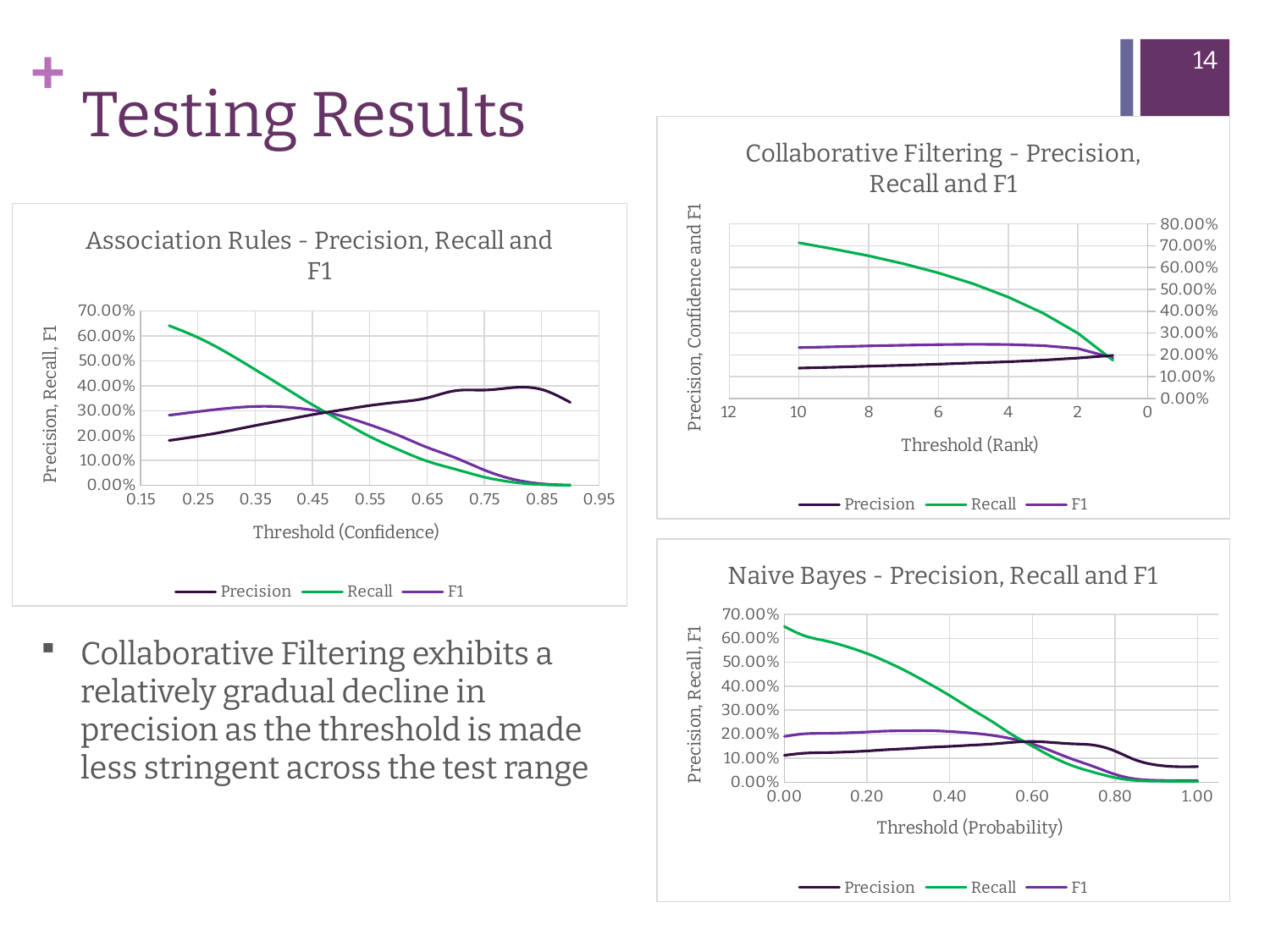

14
# Testing Results

### Chart: Collaborative Filtering - Precision, Recall and F1

| Category | Precision | Recall | F1 |
|---|---|---|---|

### Chart: Association Rules - Precision, Recall and F1

| Category | Precision | Recall | F1 |
|---|---|---|---|

### Chart: Naive Bayes - Precision, Recall and F1

| Category | Precision | Recall | F1 |
|---|---|---|---|
Collaborative Filtering exhibits a relatively gradual decline in precision as the threshold is made less stringent across the test range